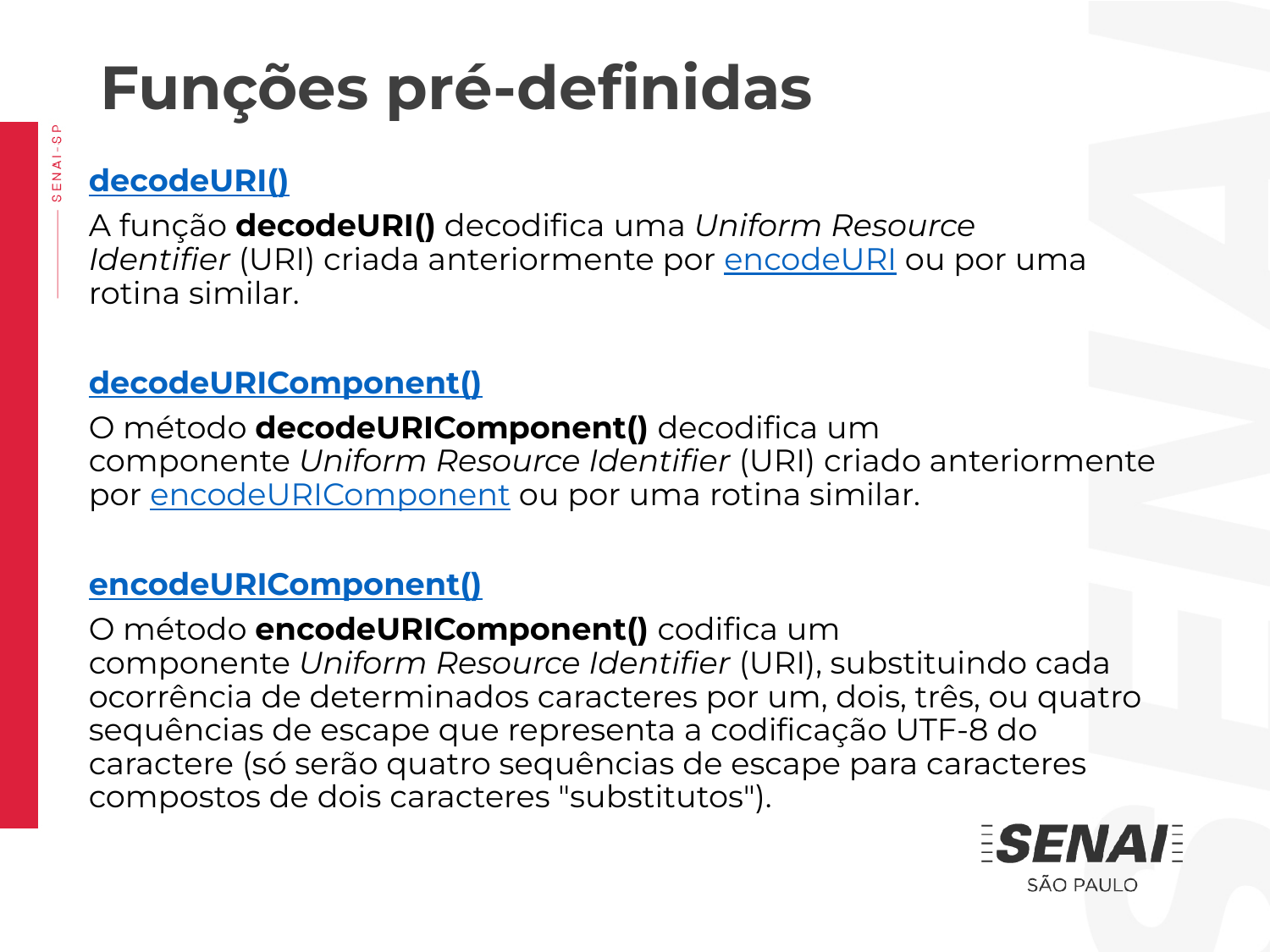

Funções pré-definidas
decodeURI()
A função decodeURI() decodifica uma Uniform Resource Identifier (URI) criada anteriormente por encodeURI ou por uma rotina similar.

decodeURIComponent()
O método decodeURIComponent() decodifica um componente Uniform Resource Identifier (URI) criado anteriormente por encodeURIComponent ou por uma rotina similar.

encodeURIComponent()
O método encodeURIComponent() codifica um componente Uniform Resource Identifier (URI), substituindo cada ocorrência de determinados caracteres por um, dois, três, ou quatro sequências de escape que representa a codificação UTF-8 do caractere (só serão quatro sequências de escape para caracteres compostos de dois caracteres "substitutos").